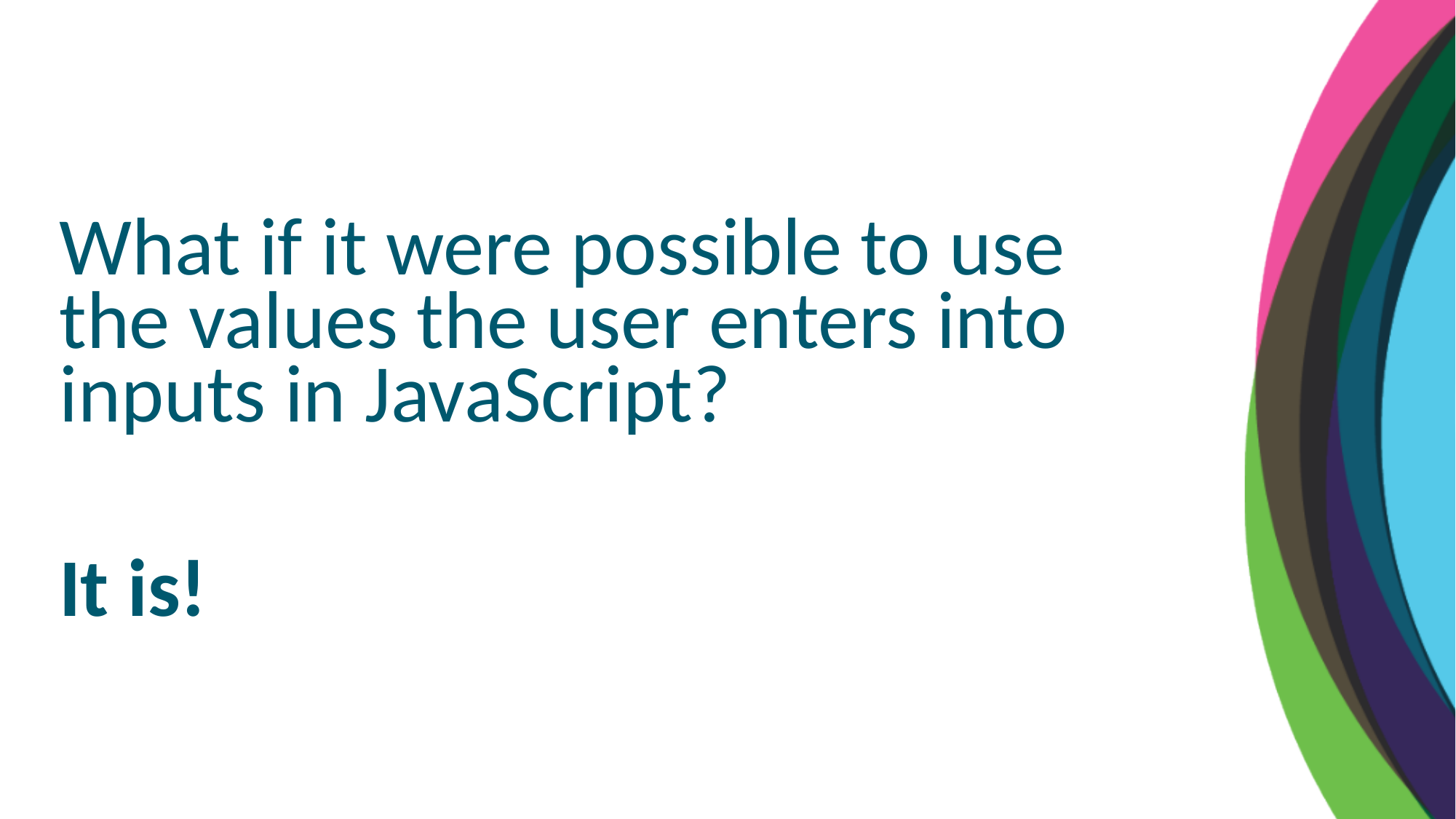

What if it were possible to use the values the user enters into inputs in JavaScript?

It is!